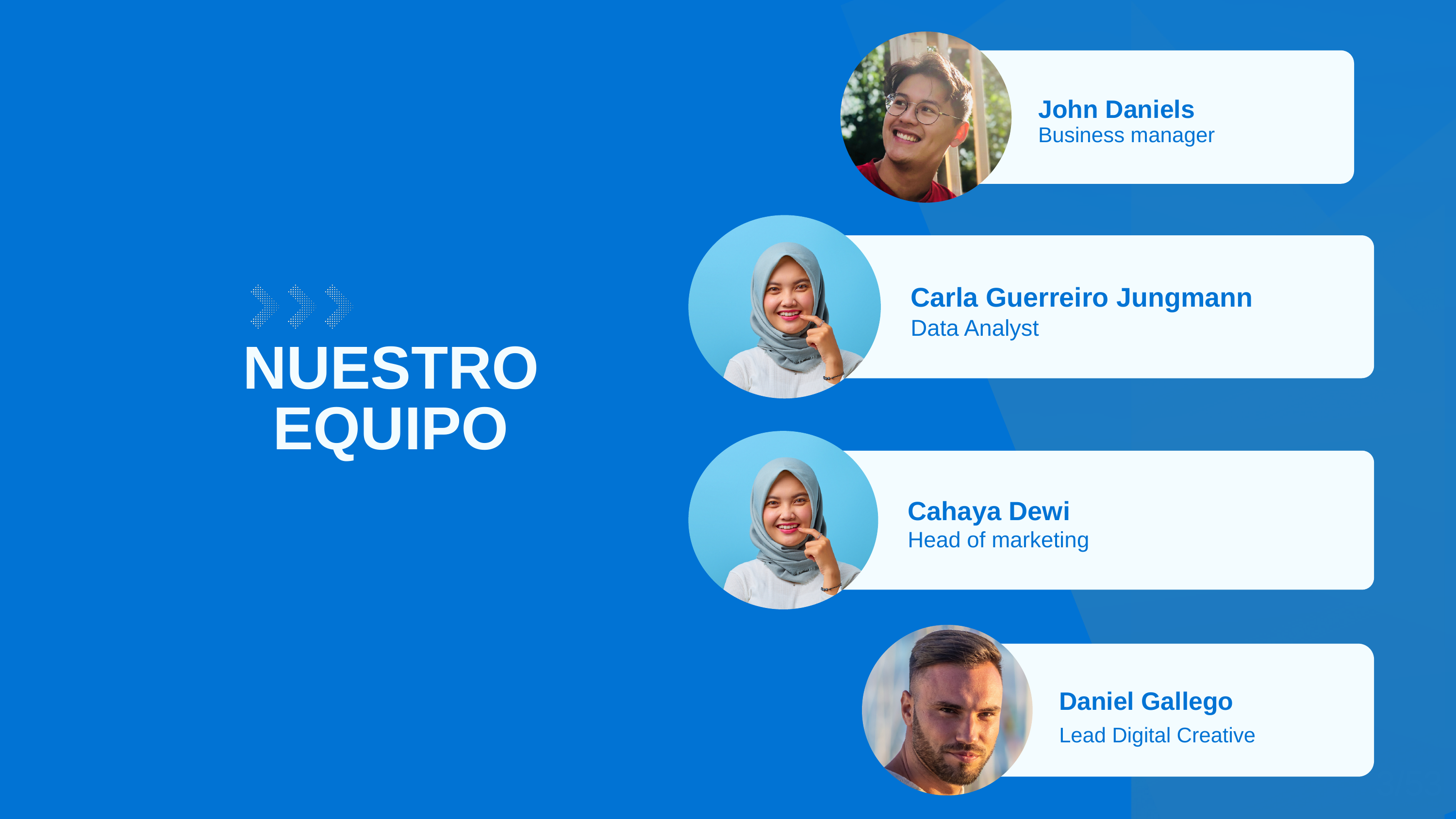

John Daniels
Business manager

Carla Guerreiro Jungmann

Data Analyst
NUESTRO EQUIPO

Cahaya Dewi
Head of marketing

Daniel Gallego
Lead Digital Creative
3/53